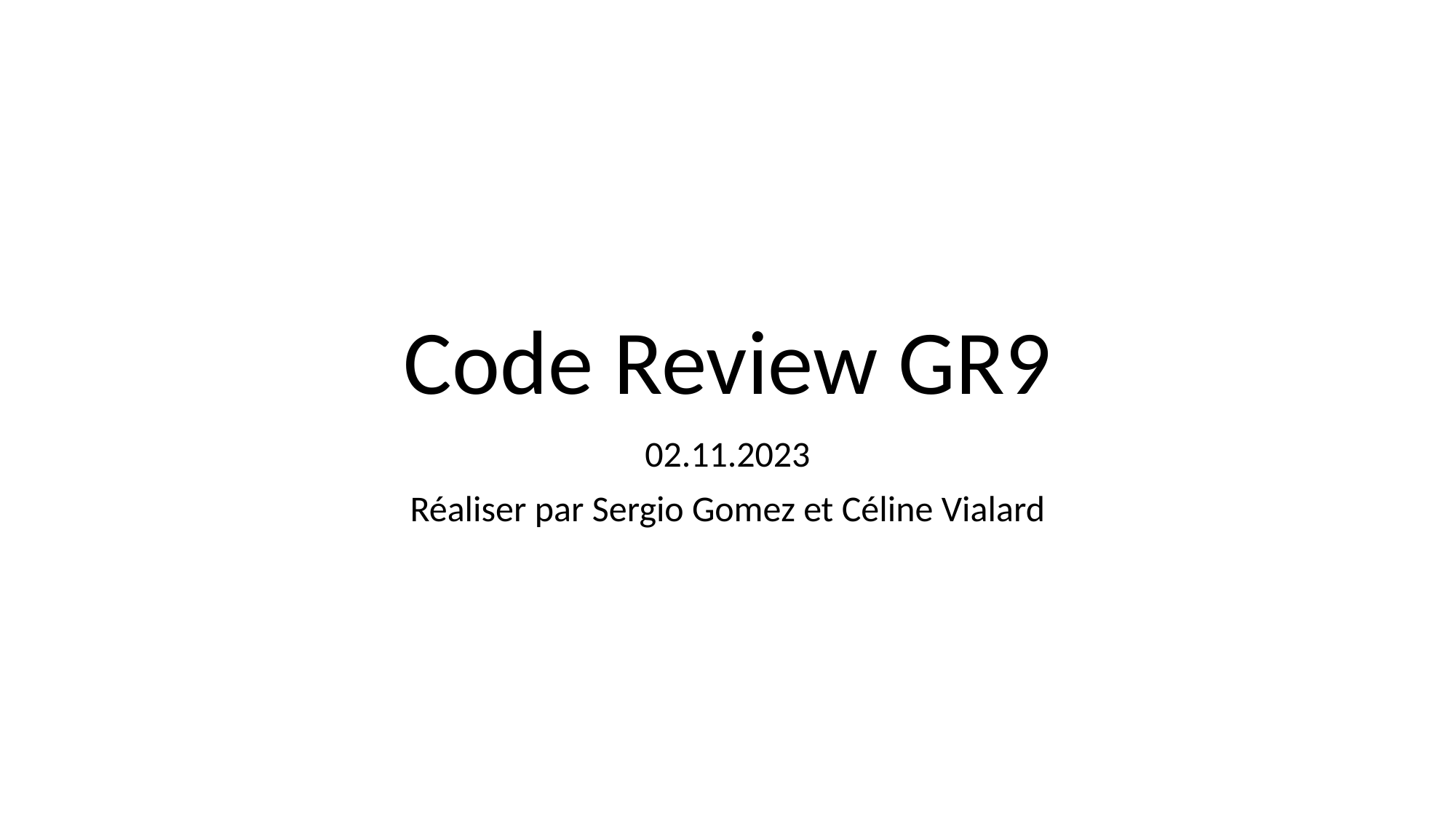

# Code Review GR9
02.11.2023
Réaliser par Sergio Gomez et Céline Vialard